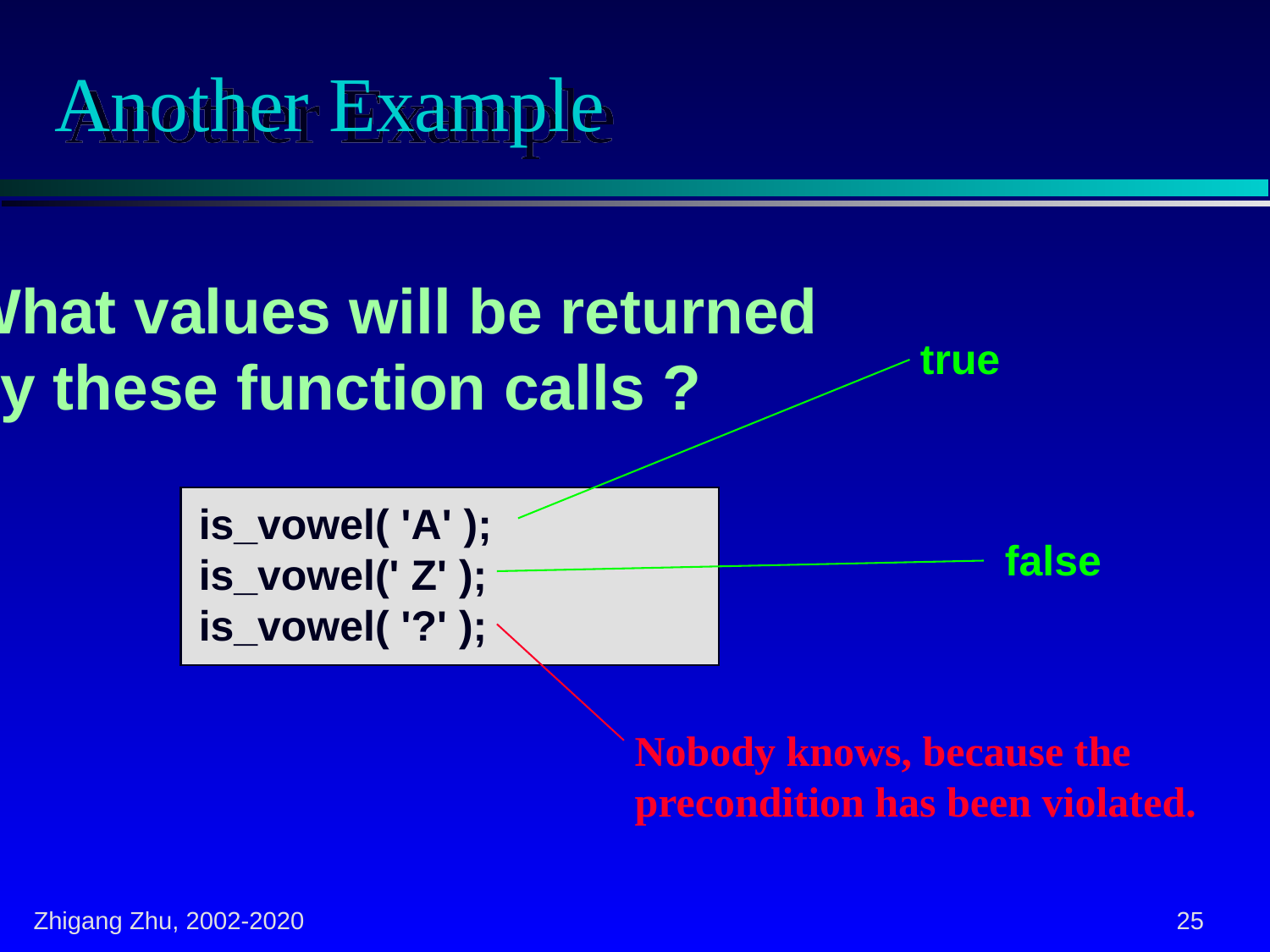

# Another Example
What values will be returned
by these function calls ?
true

is_vowel( 'A' );
is_vowel(' Z' );
is_vowel( '?' );
false

Nobody knows, because the
precondition has been violated.